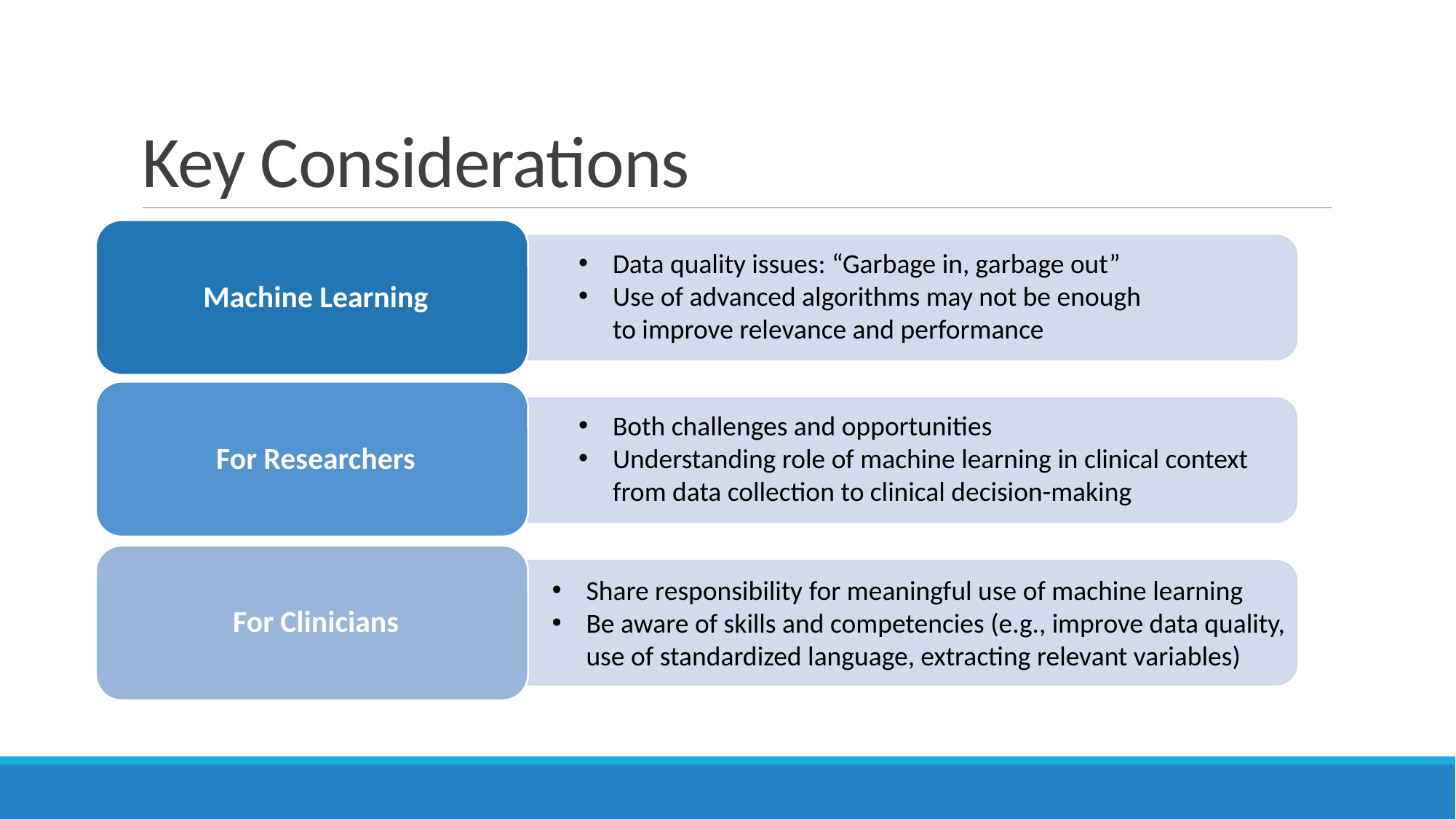

# Key Considerations

Machine Learning

For Researchers

For Clinicians
Data quality issues: “Garbage in, garbage out”
Use of advanced algorithms may not be enough to improve relevance and performance

Both challenges and opportunities
Understanding role of machine learning in clinical context from data collection to clinical decision-making

Share responsibility for meaningful use of machine learning
Be aware of skills and competencies (e.g., improve data quality, use of standardized language, extracting relevant variables)